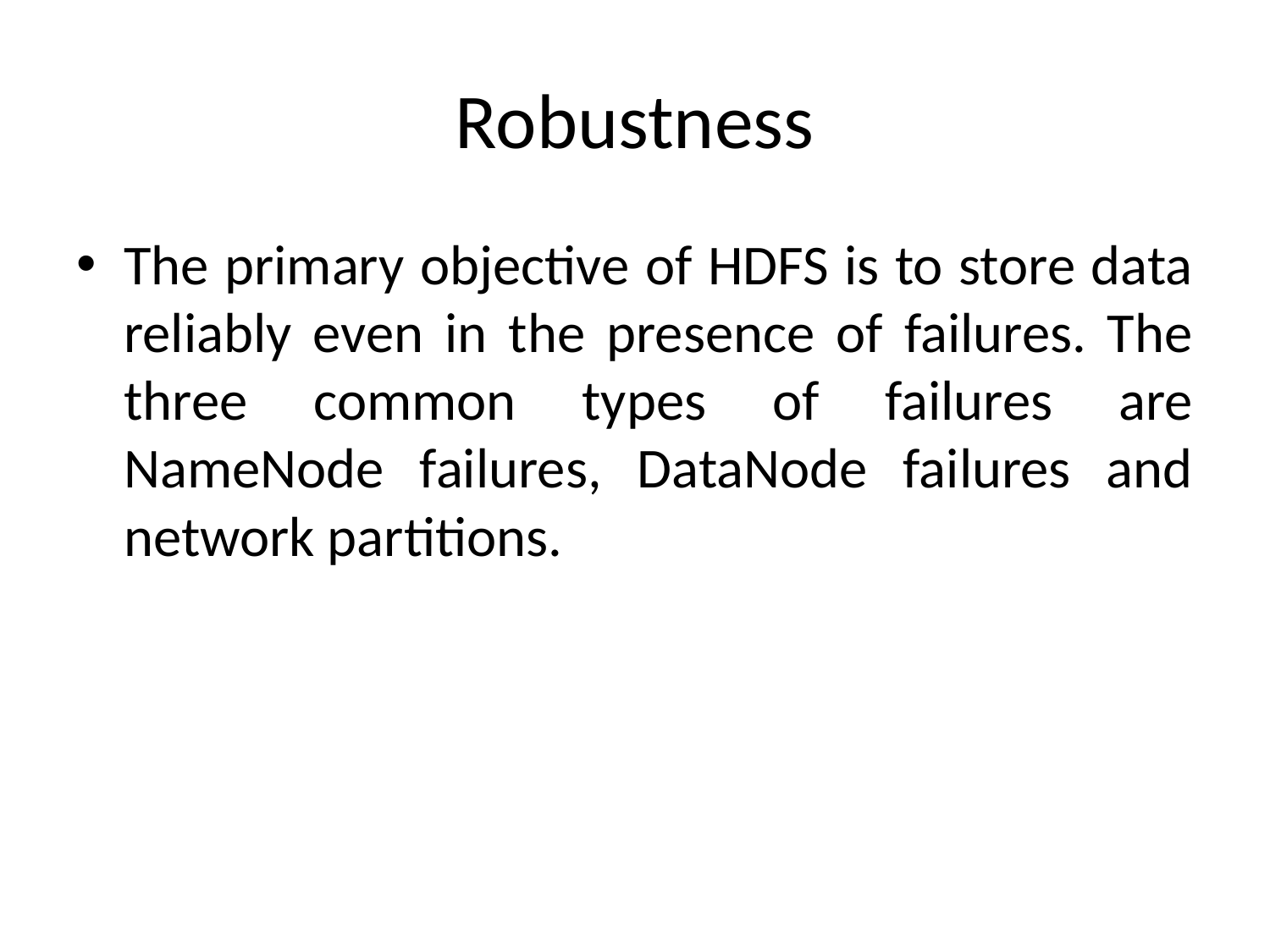

# Robustness
The primary objective of HDFS is to store data reliably even in the presence of failures. The three common types of failures are NameNode failures, DataNode failures and network partitions.